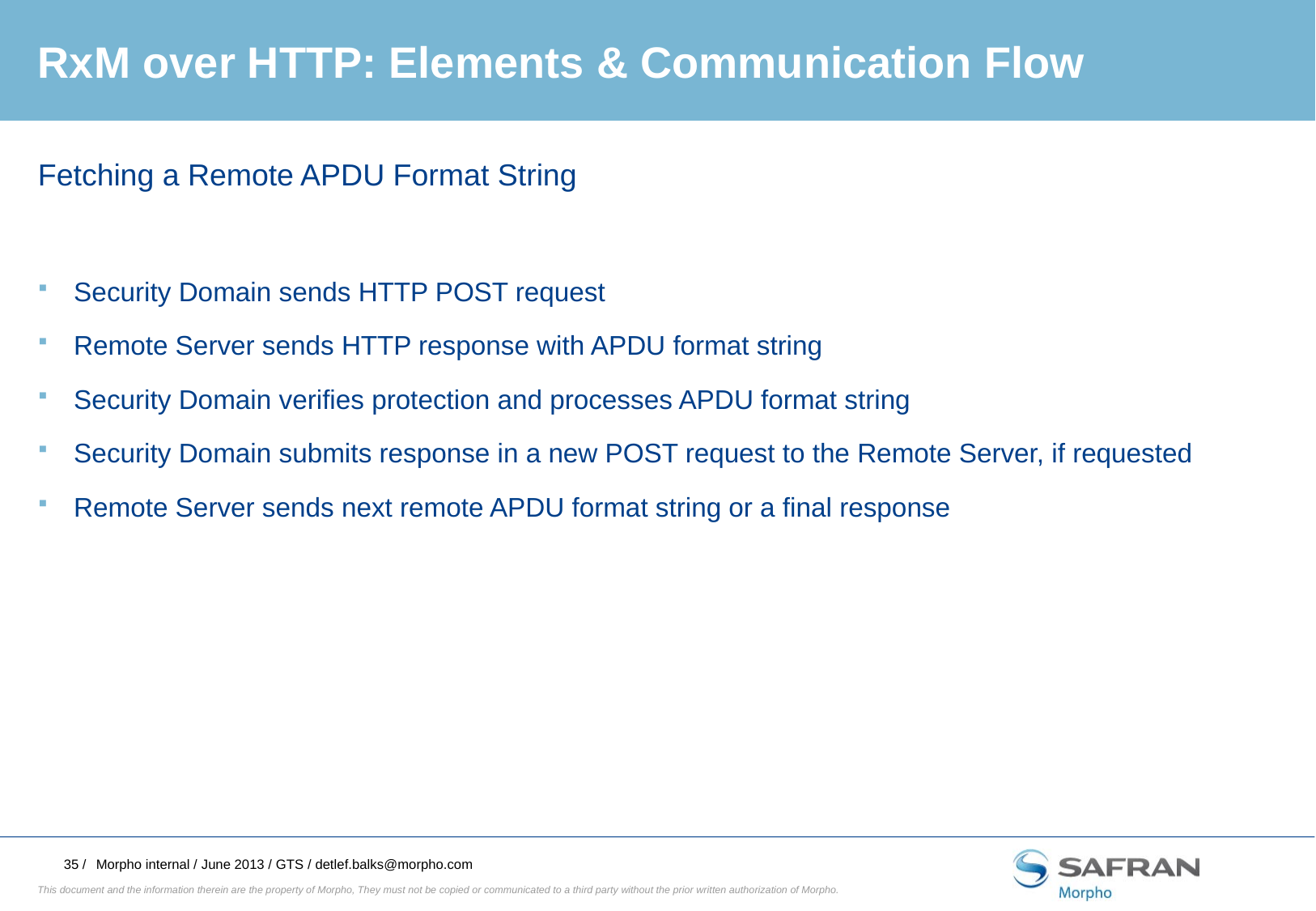

# RxM over HTTP: Elements & Communication Flow
Fetching a Remote APDU Format String

Security Domain sends HTTP POST request
Remote Server sends HTTP response with APDU format string
Security Domain verifies protection and processes APDU format string
Security Domain submits response in a new POST request to the Remote Server, if requested
Remote Server sends next remote APDU format string or a final response

Morpho internal / June 2013 / GTS / detlef.balks@morpho.com